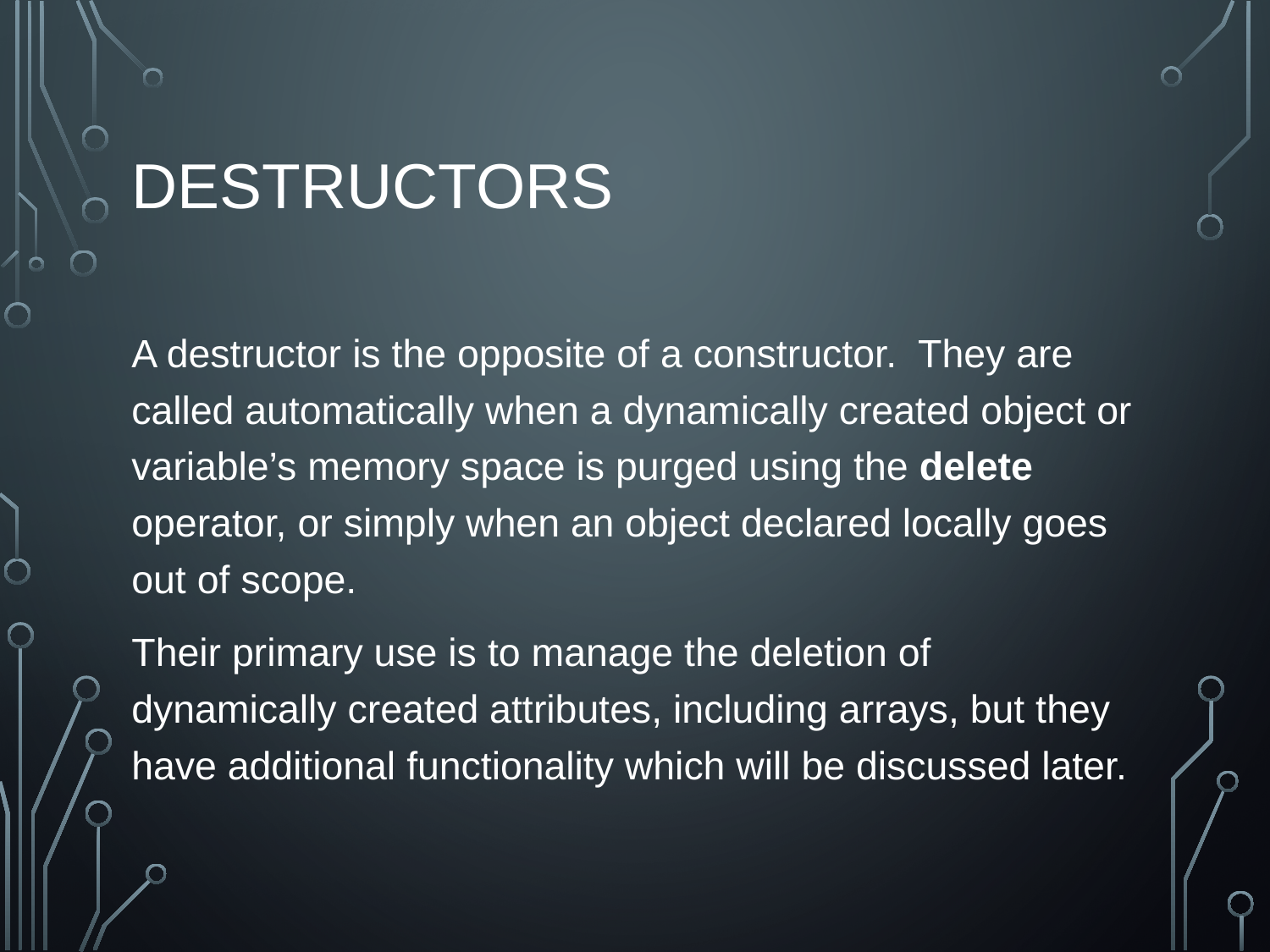

# DESTRUCTORS
A destructor is the opposite of a constructor.  They are called automatically when a dynamically created object or variable’s memory space is purged using the delete operator, or simply when an object declared locally goes out of scope.
Their primary use is to manage the deletion of dynamically created attributes, including arrays, but they have additional functionality which will be discussed later.